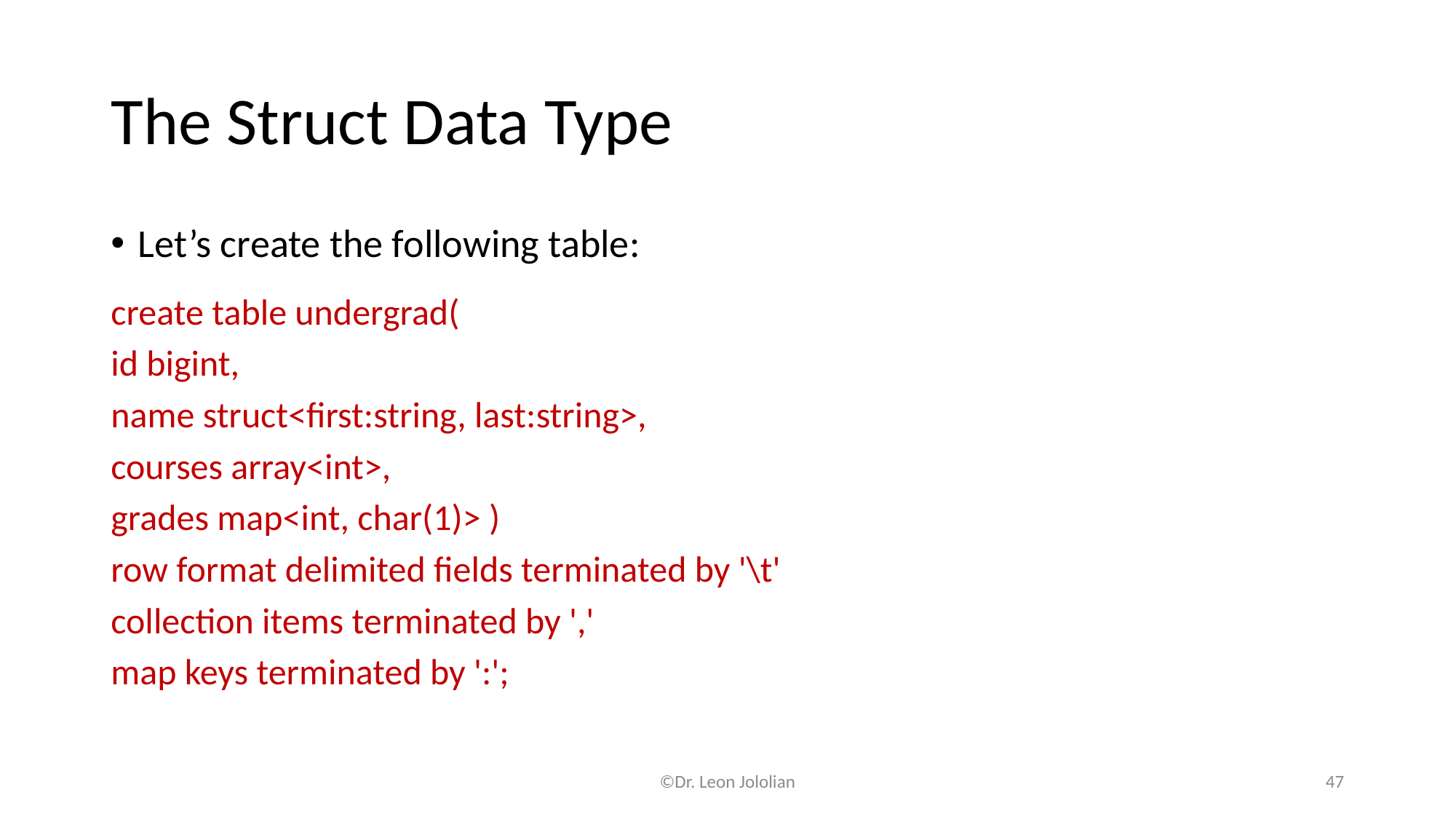

# The Struct Data Type
Let’s create the following table:
create table undergrad(
id bigint,
name struct<first:string, last:string>,
courses array<int>,
grades map<int, char(1)> )
row format delimited fields terminated by '\t'
collection items terminated by ','
map keys terminated by ':';
©Dr. Leon Jololian
47